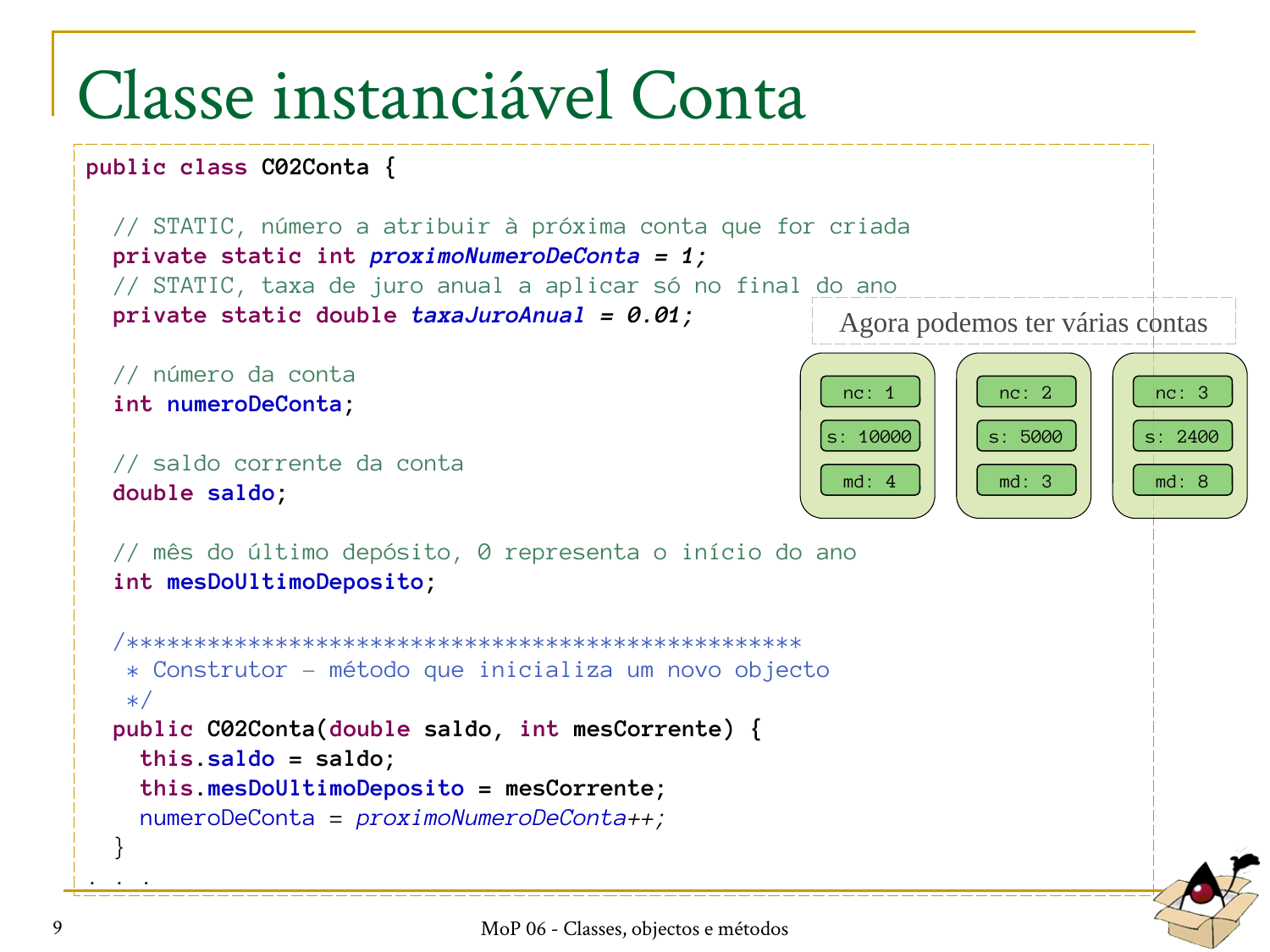

# Classe instanciável Conta
public class C02Conta {

  // STATIC, número a atribuir à próxima conta que for criada
  private static int proximoNumeroDeConta = 1;
  // STATIC, taxa de juro anual a aplicar só no final do ano
  private static double taxaJuroAnual = 0.01;

  // número da conta
  int numeroDeConta;

  // saldo corrente da conta
  double saldo;

  // mês do último depósito, 0 representa o início do ano
  int mesDoUltimoDeposito;

  /**************************************************
   * Construtor - método que inicializa um novo objecto
   */
  public C02Conta(double saldo, int mesCorrente) {
    this.saldo = saldo;
    this.mesDoUltimoDeposito = mesCorrente;
    numeroDeConta = proximoNumeroDeConta++;
  }
. . .
Agora podemos ter várias contas

nc: 1
s: 10000
md: 4

nc: 2
s: 5000
md: 3

nc: 3
s: 2400
md: 8
MoP 06 - Classes, objectos e métodos